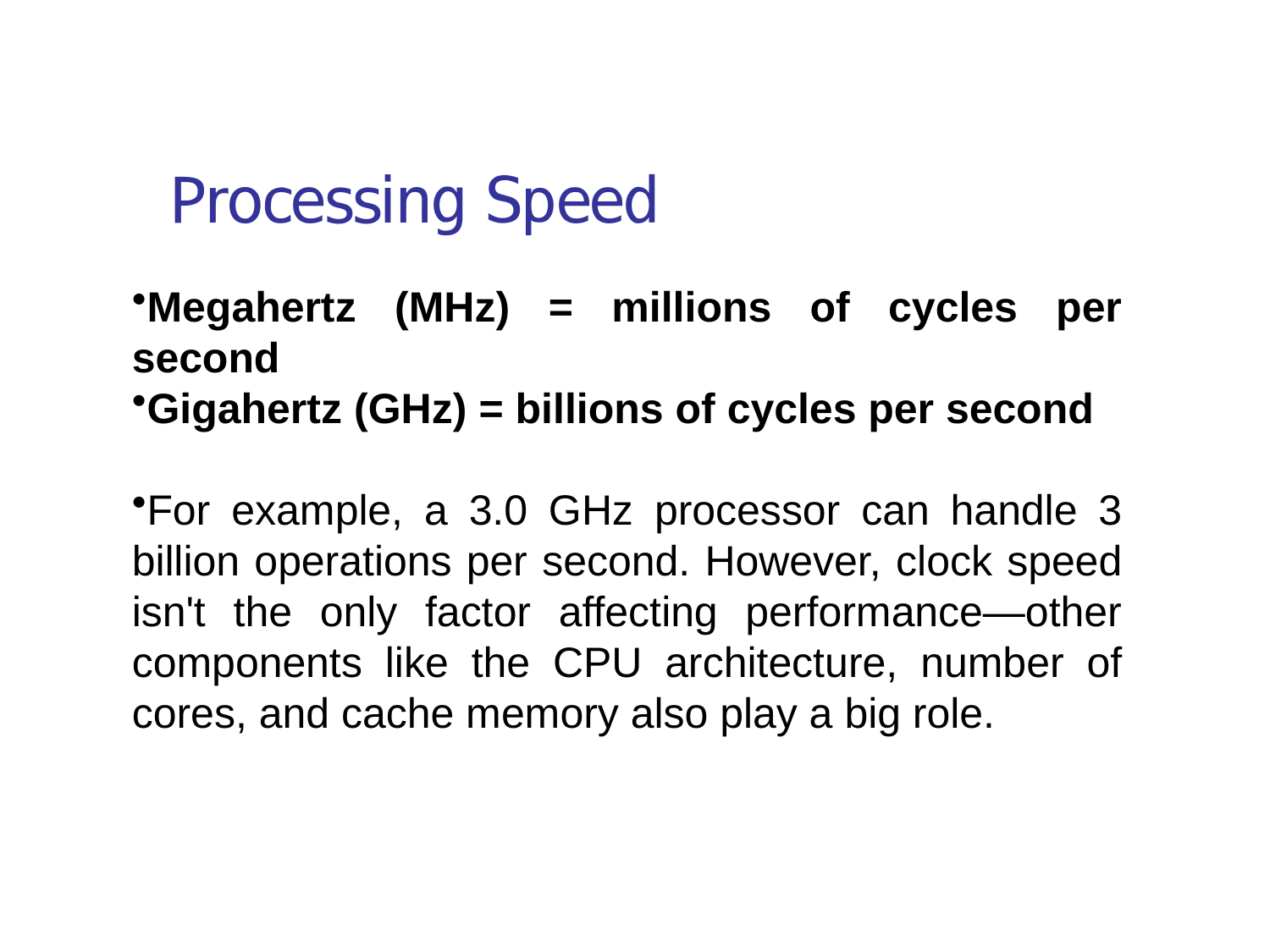

# Processing Speed
Megahertz (MHz) = millions of cycles per second
Gigahertz (GHz) = billions of cycles per second

For example, a 3.0 GHz processor can handle 3 billion operations per second. However, clock speed isn't the only factor affecting performance—other components like the CPU architecture, number of cores, and cache memory also play a big role.